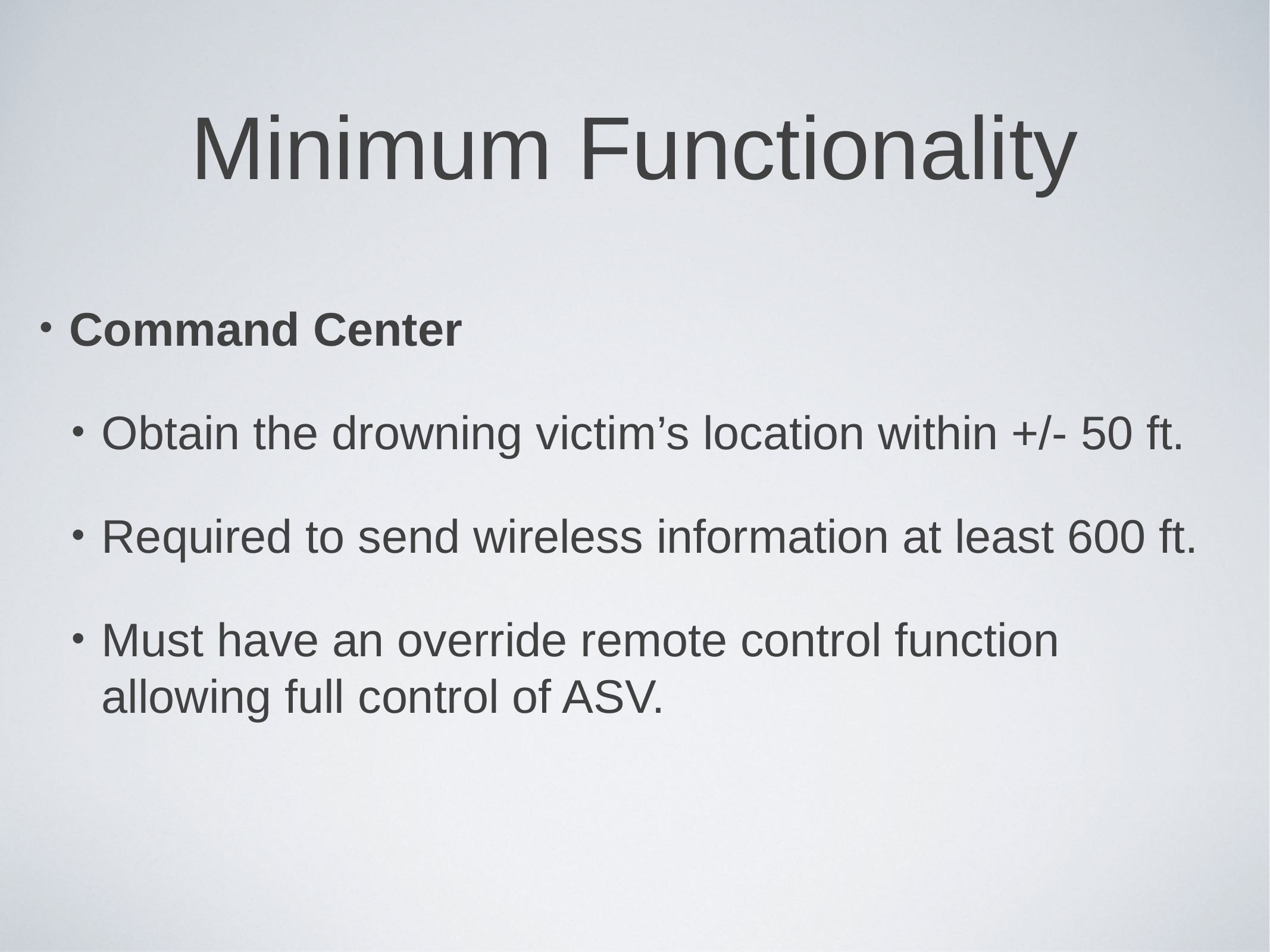

# Minimum Functionality
Command Center
Obtain the drowning victim’s location within +/- 50 ft.
Required to send wireless information at least 600 ft.
Must have an override remote control function allowing full control of ASV.